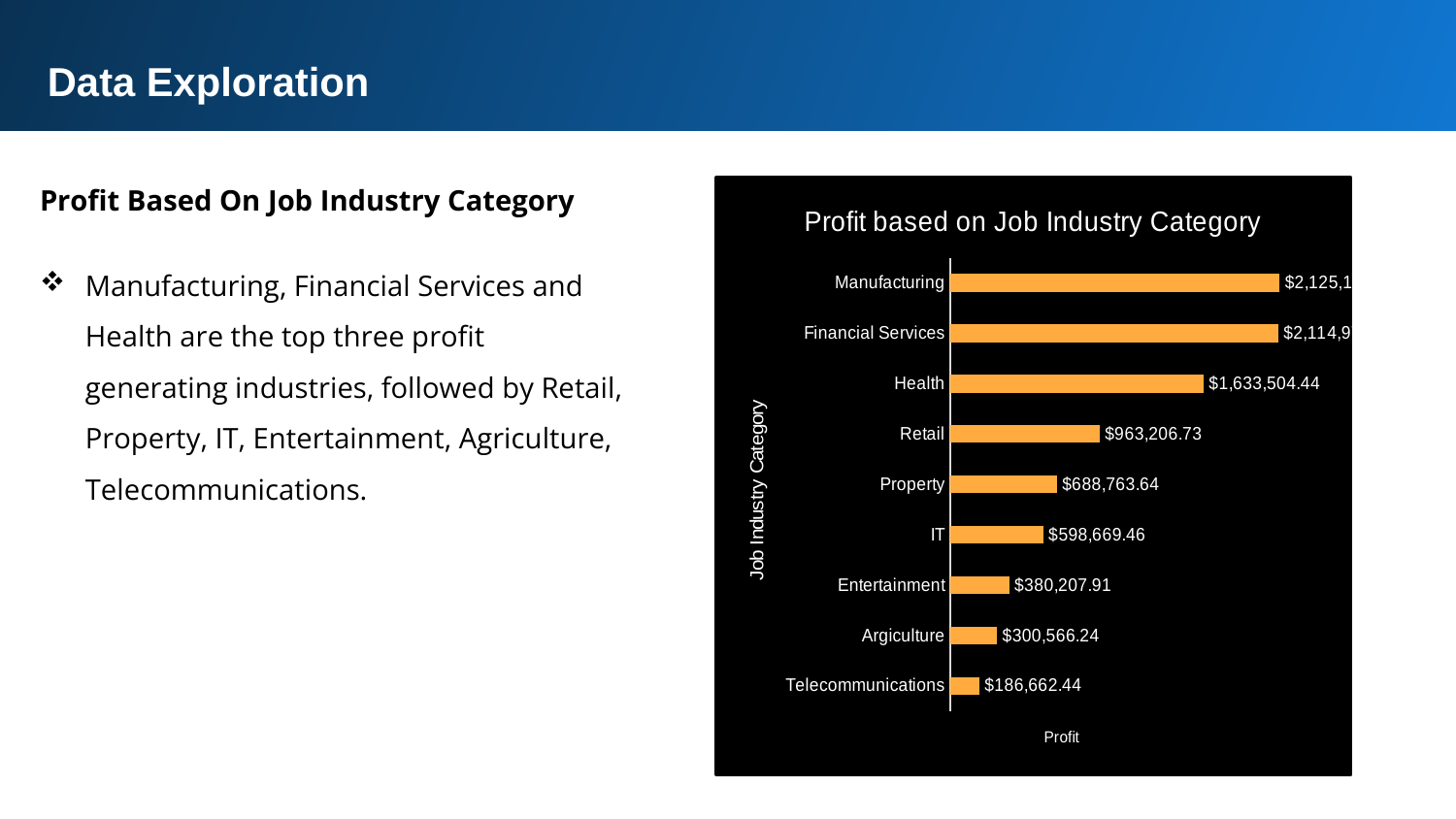

Data Exploration
Profit Based On Job Industry Category

Manufacturing, Financial Services and Health are the top three profit generating industries, followed by Retail, Property, IT, Entertainment, Agriculture, Telecommunications.

### Chart: Profit based on Job Industry Category

| Category | Total |
|---|---|
| Telecommunications | 186662.4399999999 |
| Argiculture | 300566.2399999995 |
| Entertainment | 380207.90999999974 |
| IT | 598669.4599999998 |
| Property | 688763.6400000013 |
| Retail | 963206.7300000009 |
| Health | 1633504.4400000067 |
| Financial Services | 2114978.6600000067 |
| Manufacturing | 2125108.210000008 |